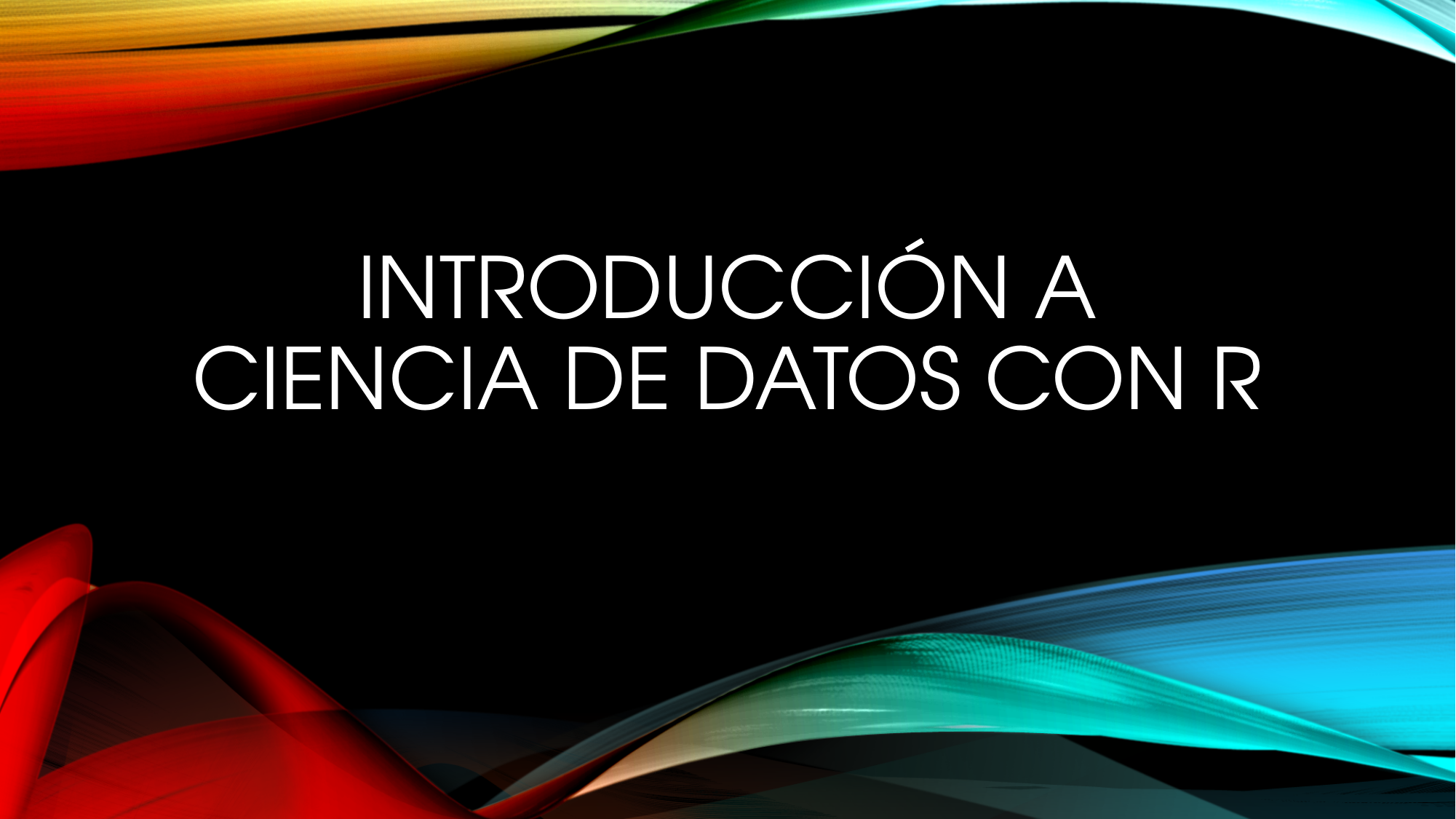

# INTRODUCCIÓN A CIENCIA DE DATOS CON R